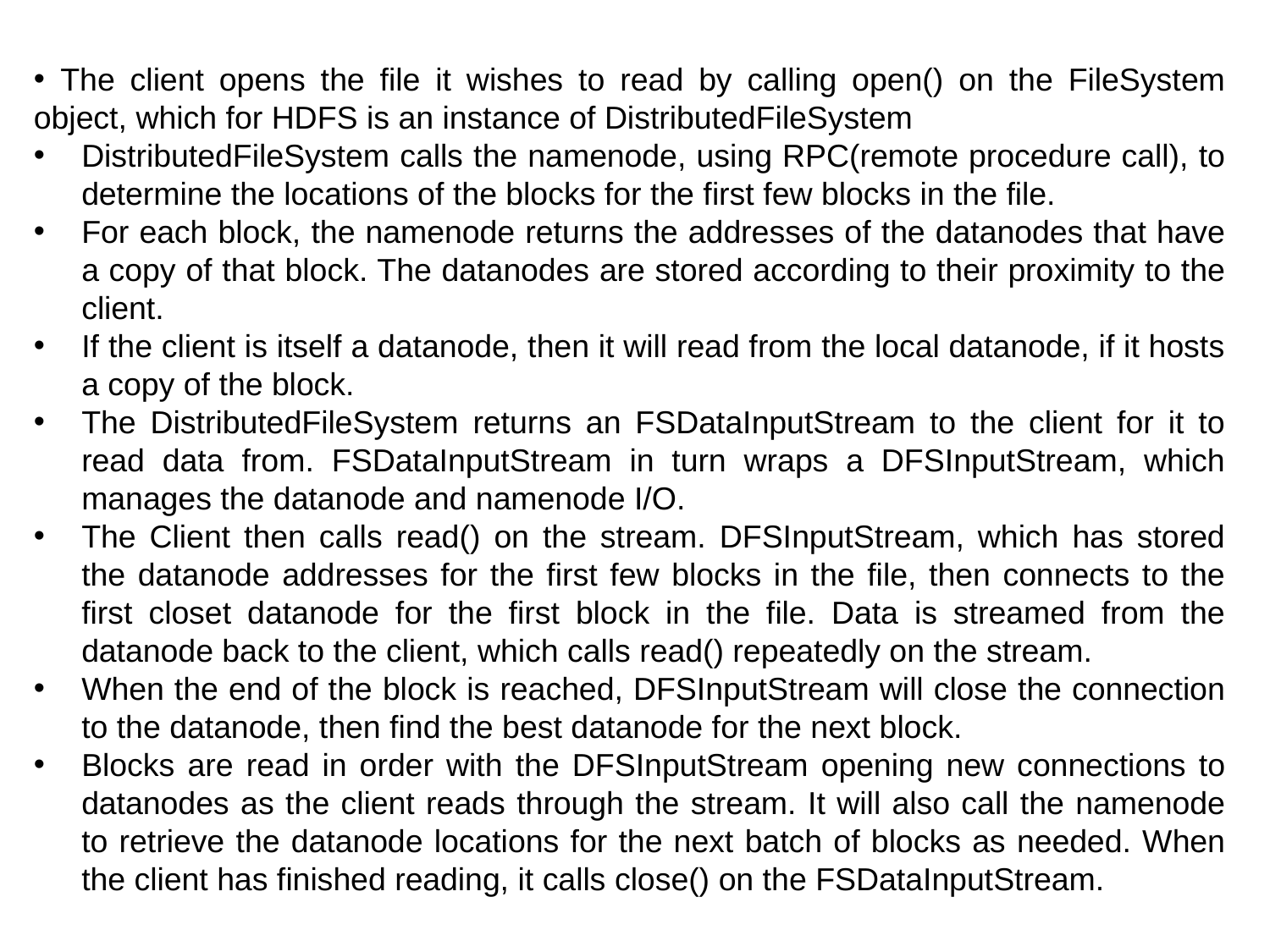

The client opens the file it wishes to read by calling open() on the FileSystem object, which for HDFS is an instance of DistributedFileSystem
DistributedFileSystem calls the namenode, using RPC(remote procedure call), to determine the locations of the blocks for the first few blocks in the file.
For each block, the namenode returns the addresses of the datanodes that have a copy of that block. The datanodes are stored according to their proximity to the client.
If the client is itself a datanode, then it will read from the local datanode, if it hosts a copy of the block.
The DistributedFileSystem returns an FSDataInputStream to the client for it to read data from. FSDataInputStream in turn wraps a DFSInputStream, which manages the datanode and namenode I/O.
The Client then calls read() on the stream. DFSInputStream, which has stored the datanode addresses for the first few blocks in the file, then connects to the first closet datanode for the first block in the file. Data is streamed from the datanode back to the client, which calls read() repeatedly on the stream.
When the end of the block is reached, DFSInputStream will close the connection to the datanode, then find the best datanode for the next block.
Blocks are read in order with the DFSInputStream opening new connections to datanodes as the client reads through the stream. It will also call the namenode to retrieve the datanode locations for the next batch of blocks as needed. When the client has finished reading, it calls close() on the FSDataInputStream.